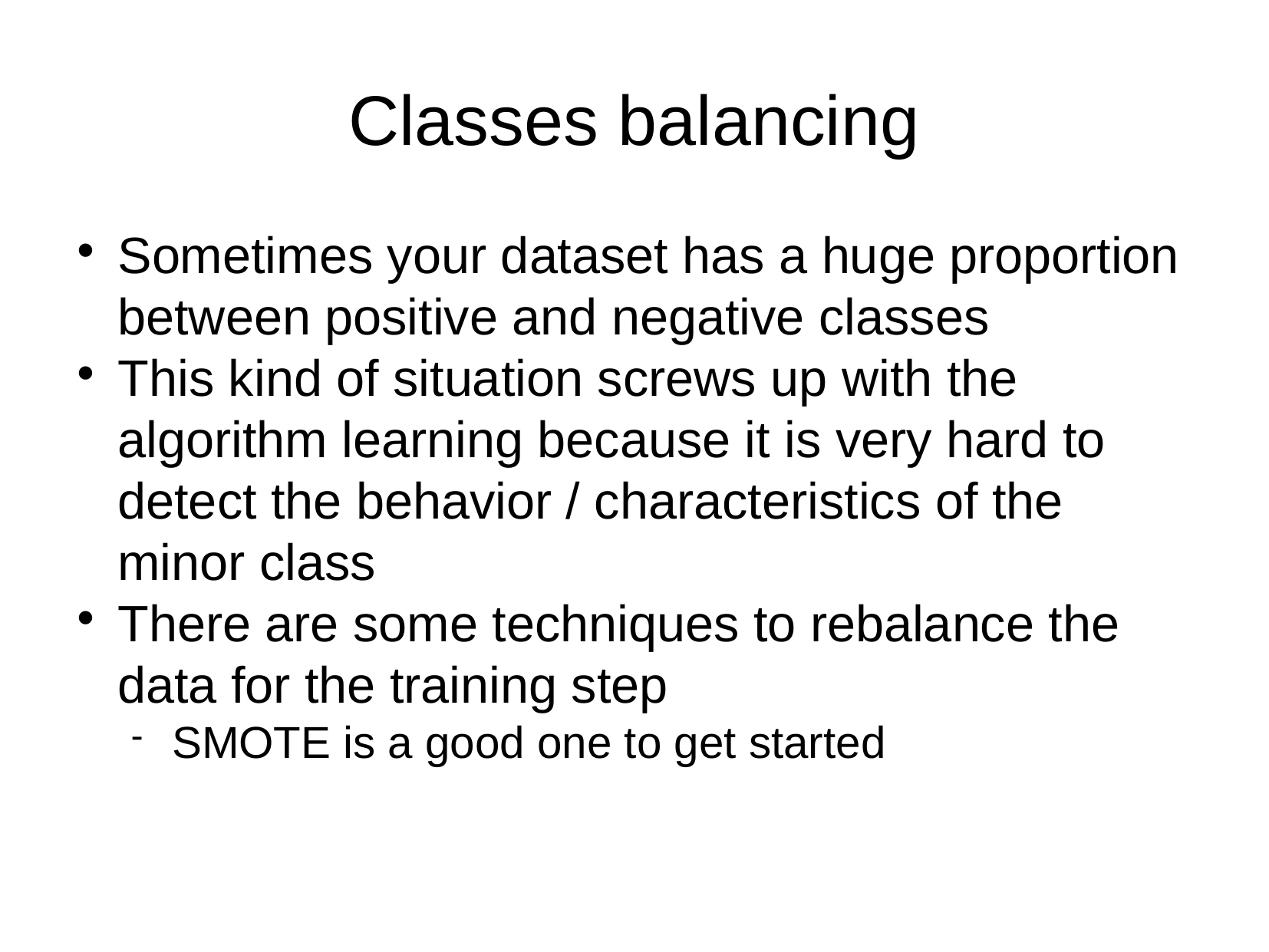

Classes balancing
Sometimes your dataset has a huge proportion between positive and negative classes
This kind of situation screws up with the algorithm learning because it is very hard to detect the behavior / characteristics of the minor class
There are some techniques to rebalance the data for the training step
SMOTE is a good one to get started